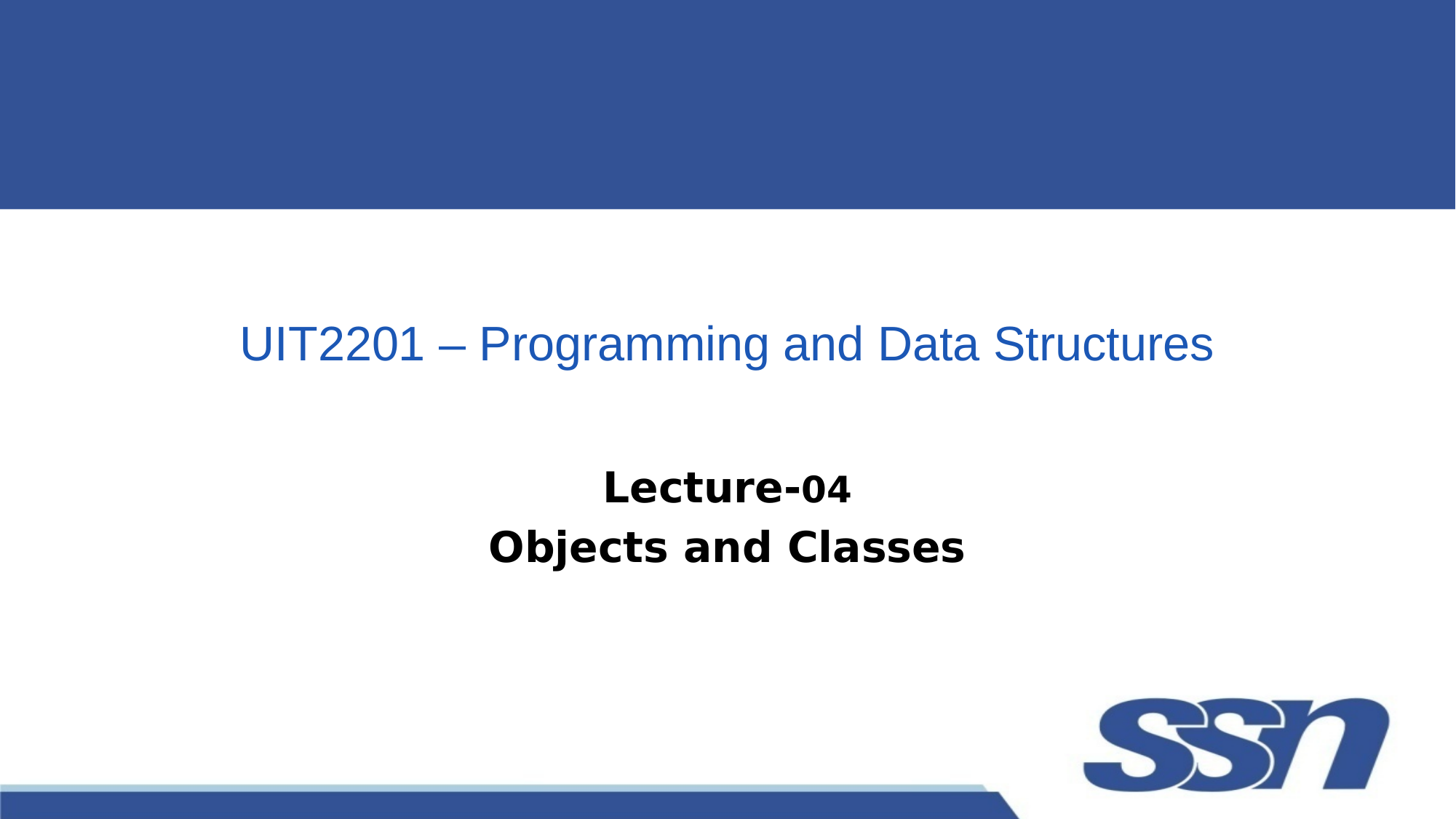

# UIT2201 – Programming and Data Structures
Lecture-04
Objects and Classes